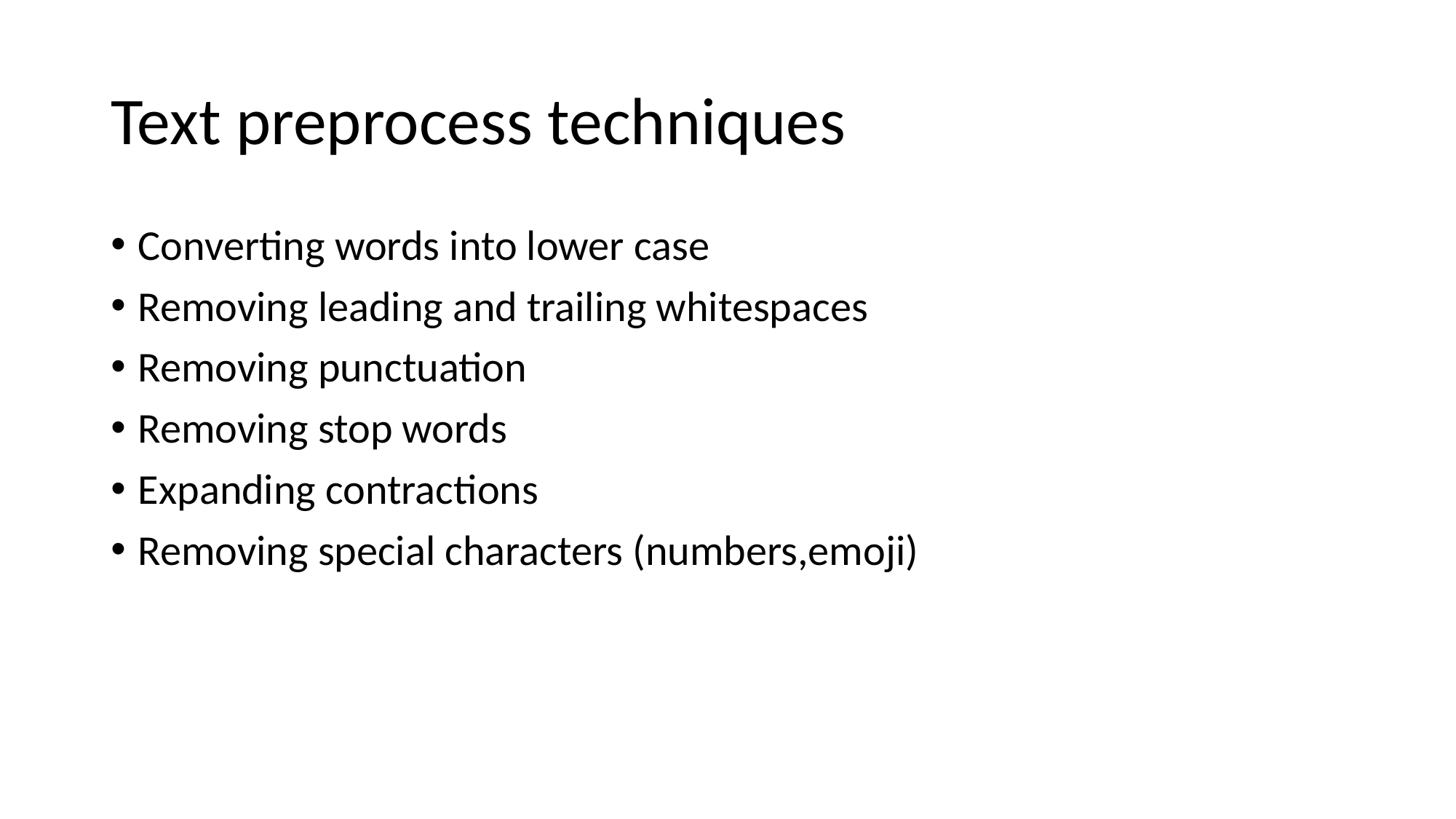

# Text preprocess techniques
Converting words into lower case
Removing leading and trailing whitespaces
Removing punctuation
Removing stop words
Expanding contractions
Removing special characters (numbers,emoji)